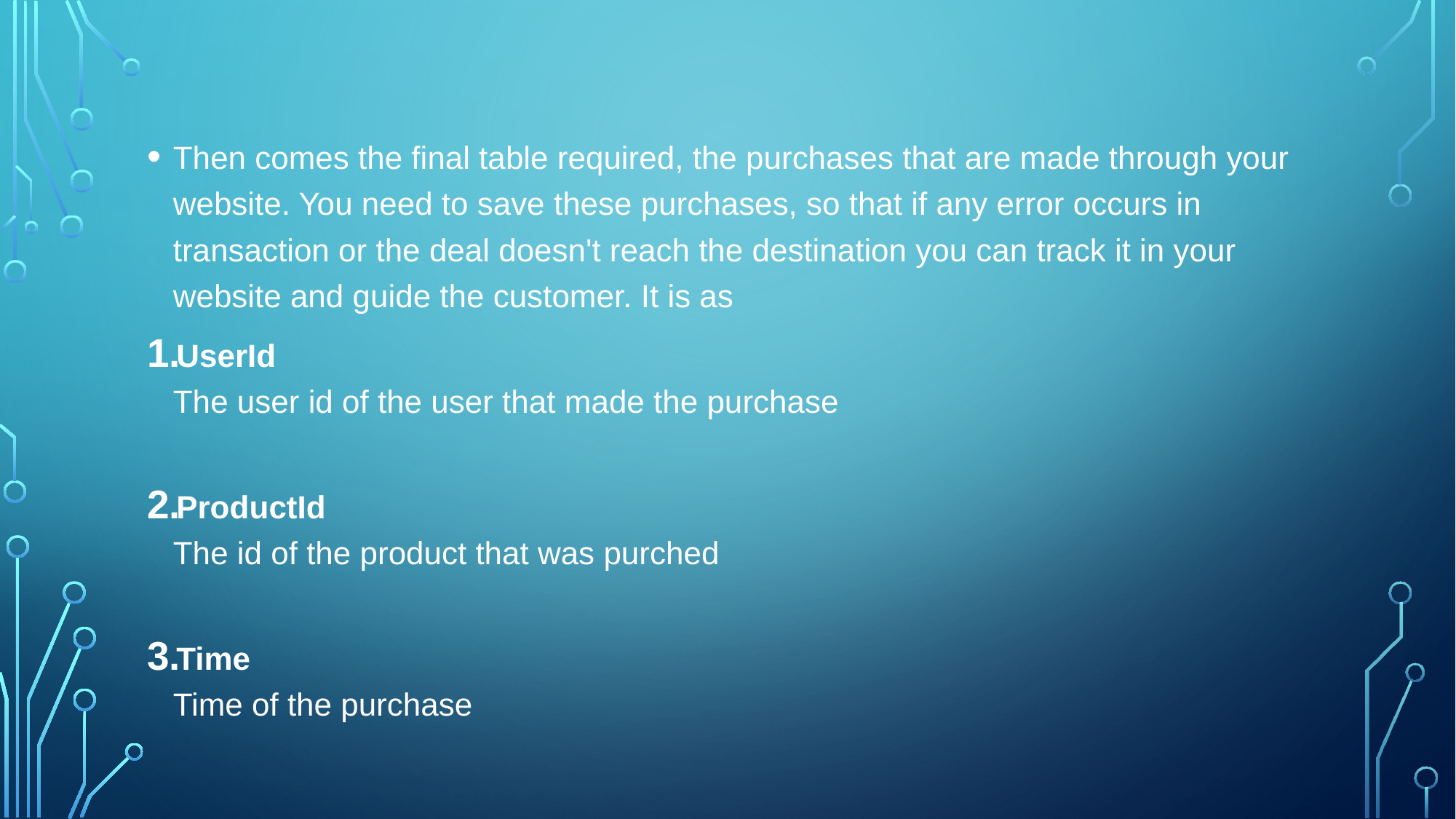

Then comes the final table required, the purchases that are made through your website. You need to save these purchases, so that if any error occurs in transaction or the deal doesn't reach the destination you can track it in your website and guide the customer. It is as
UserId
The user id of the user that made the purchase
ProductId
The id of the product that was purched
Time 
Time of the purchase